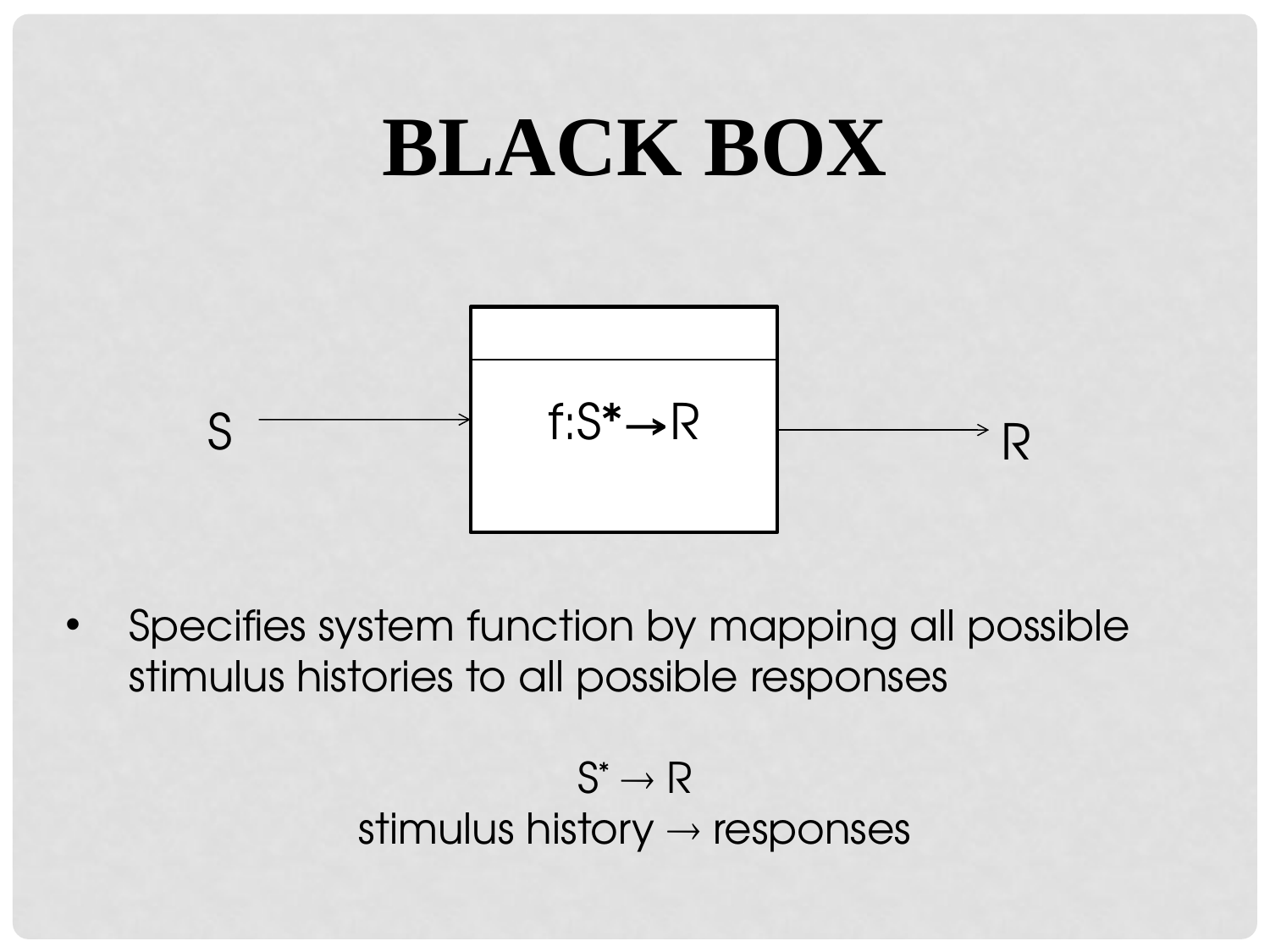

BLACK BOX

f:S*→R
S
R
Specifies system function by mapping all possible stimulus histories to all possible responses

S* → R
stimulus history → responses